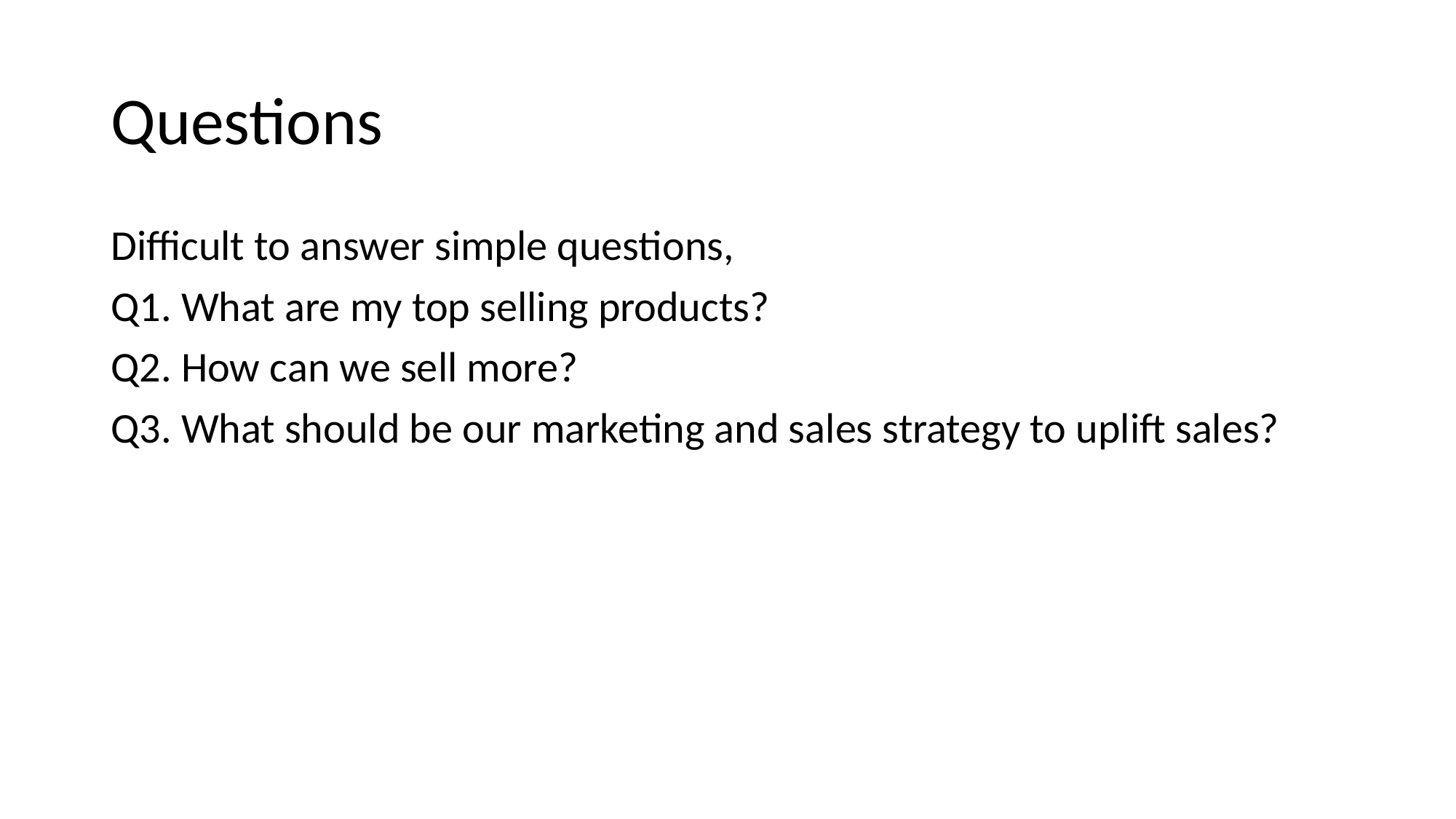

# Questions
Difficult to answer simple questions,
Q1. What are my top selling products?
Q2. How can we sell more?
Q3. What should be our marketing and sales strategy to uplift sales?